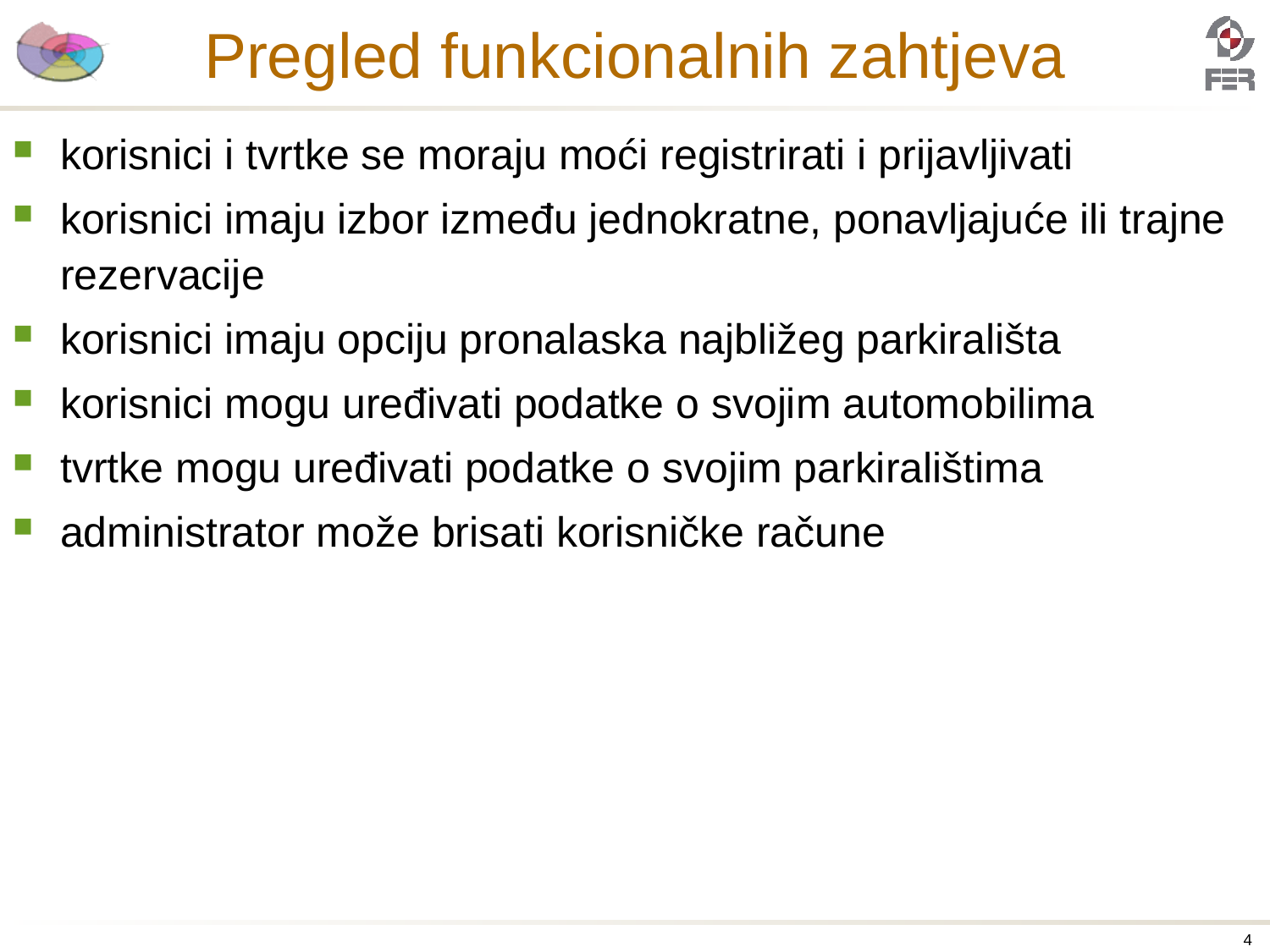

# Pregled funkcionalnih zahtjeva
korisnici i tvrtke se moraju moći registrirati i prijavljivati
korisnici imaju izbor između jednokratne, ponavljajuće ili trajne rezervacije
korisnici imaju opciju pronalaska najbližeg parkirališta
korisnici mogu uređivati podatke o svojim automobilima
tvrtke mogu uređivati podatke o svojim parkiralištima
administrator može brisati korisničke račune
4